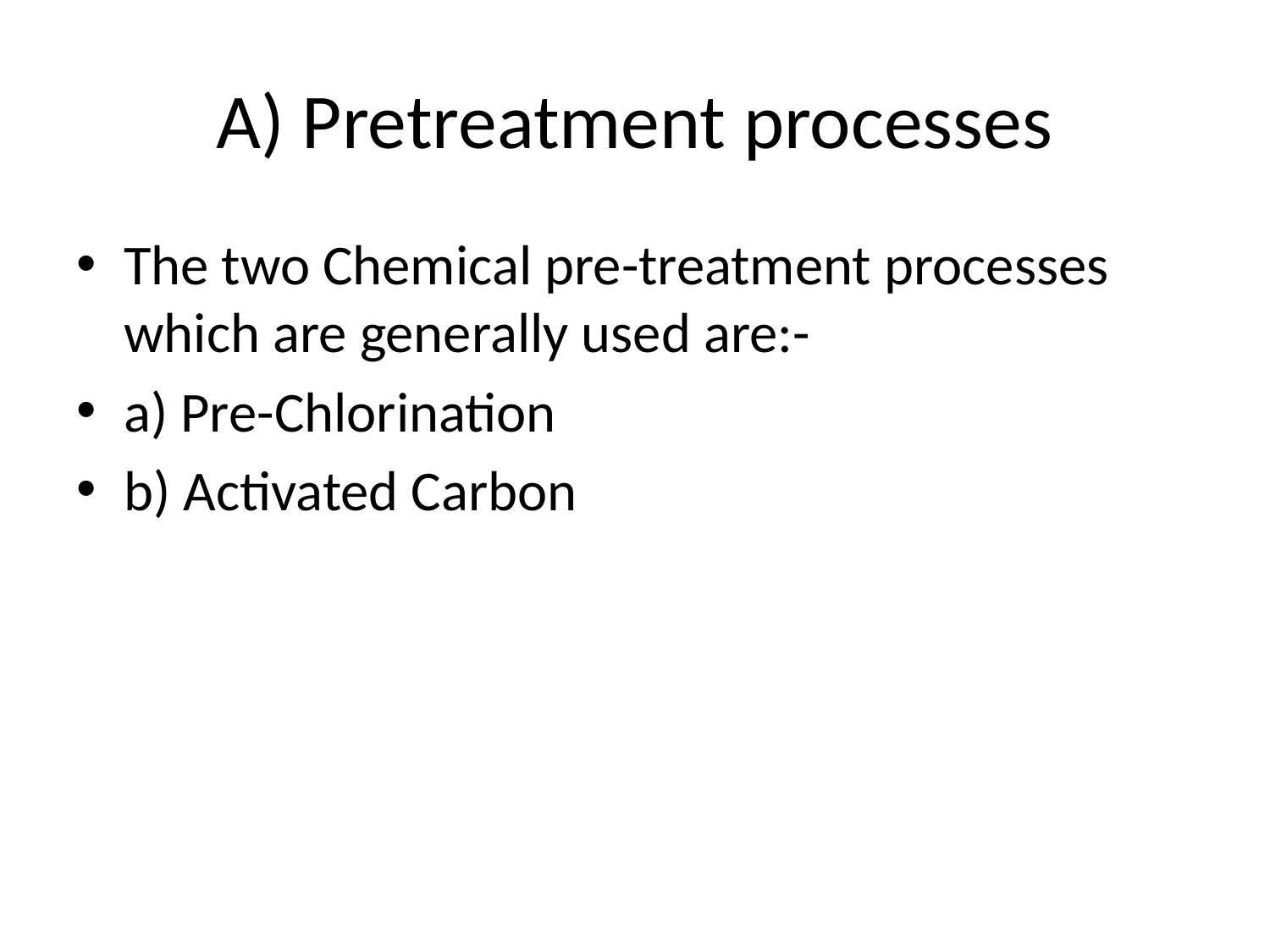

# A) Pretreatment processes
The two Chemical pre-treatment processes which are generally used are:-
a) Pre-Chlorination
b) Activated Carbon